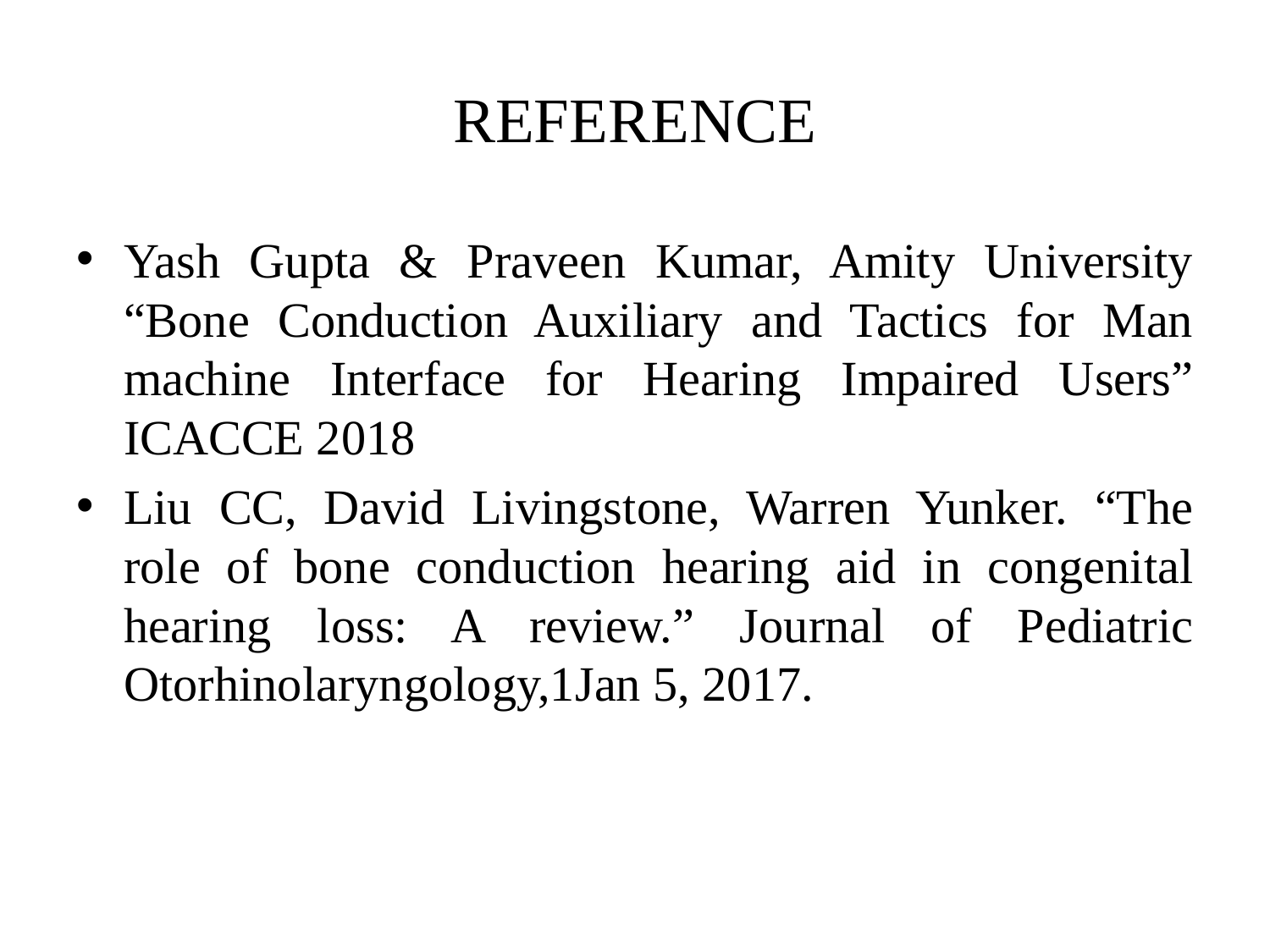

# REFERENCE
Yash Gupta & Praveen Kumar, Amity University “Bone Conduction Auxiliary and Tactics for Man machine Interface for Hearing Impaired Users” ICACCE 2018
Liu CC, David Livingstone, Warren Yunker. “The role of bone conduction hearing aid in congenital hearing loss: A review.” Journal of Pediatric Otorhinolaryngology,1Jan 5, 2017.